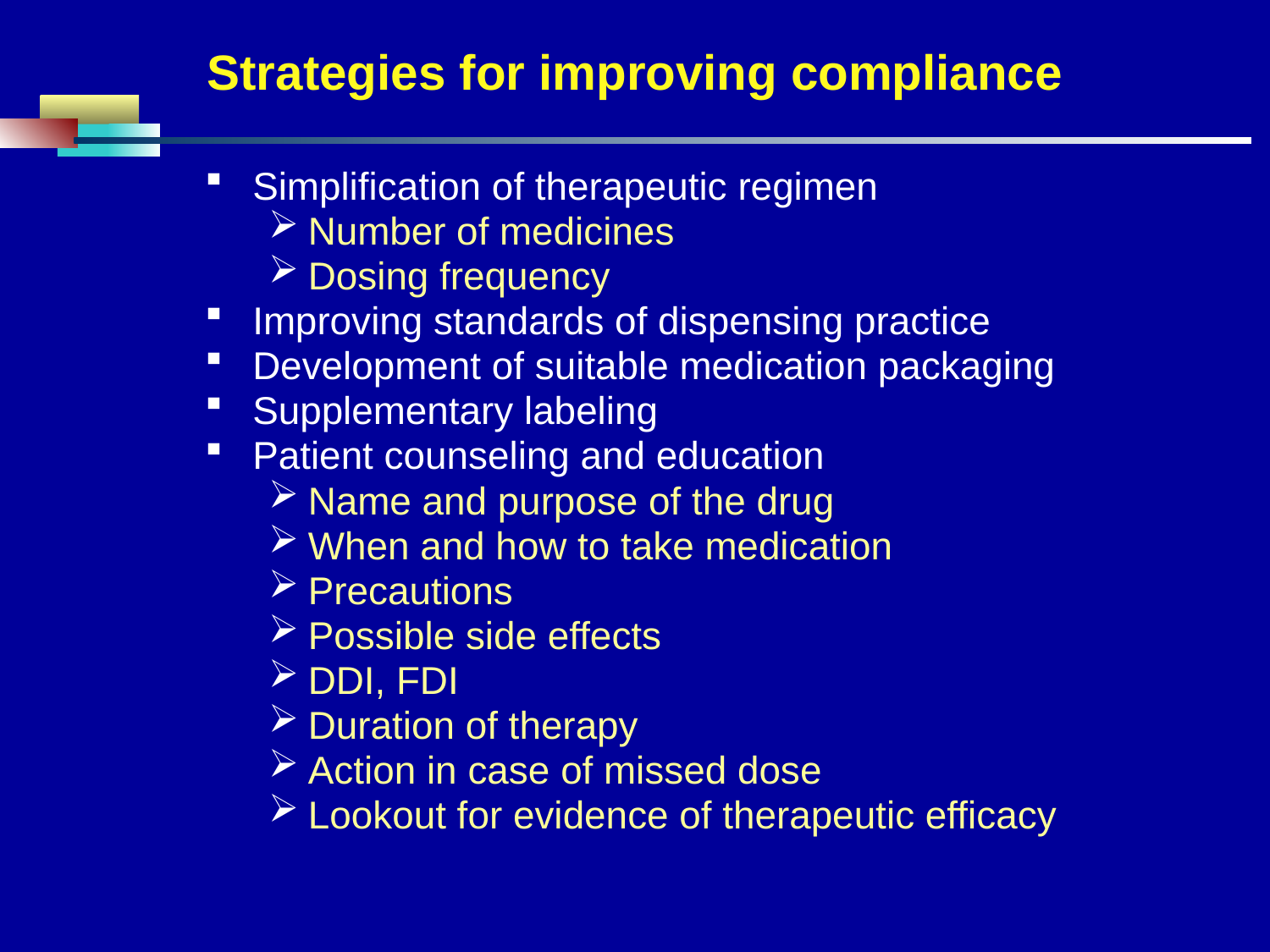

# Strategies for improving compliance

Simplification of therapeutic regimen
Number of medicines
Dosing frequency
Improving standards of dispensing practice
Development of suitable medication packaging
Supplementary labeling
Patient counseling and education
Name and purpose of the drug
When and how to take medication
Precautions
Possible side effects
DDI, FDI
Duration of therapy
Action in case of missed dose
Lookout for evidence of therapeutic efficacy